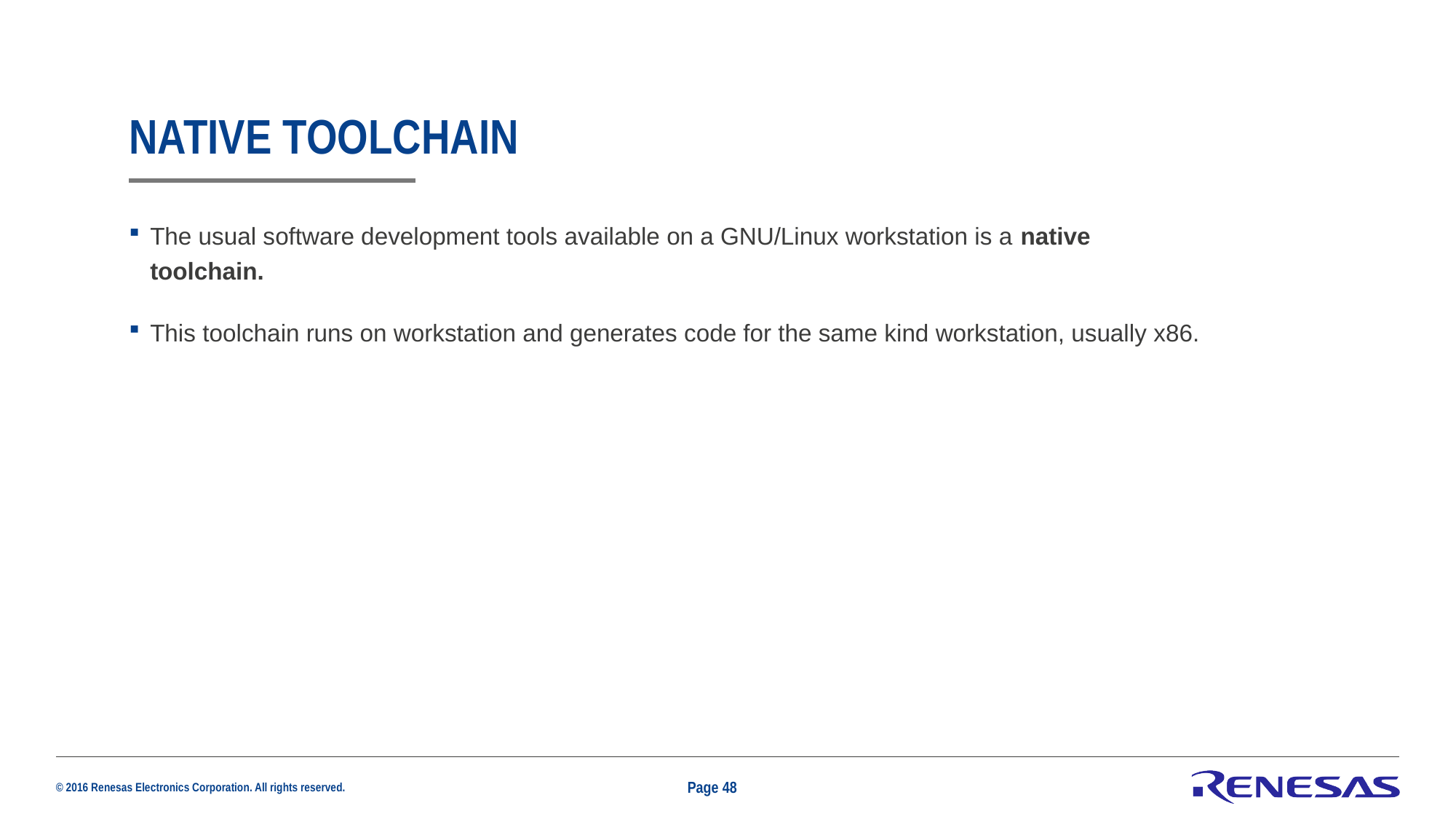

# Native Toolchain
The usual software development tools available on a GNU/Linux workstation is a native toolchain.
This toolchain runs on workstation and generates code for the same kind workstation, usually x86.

Page 48